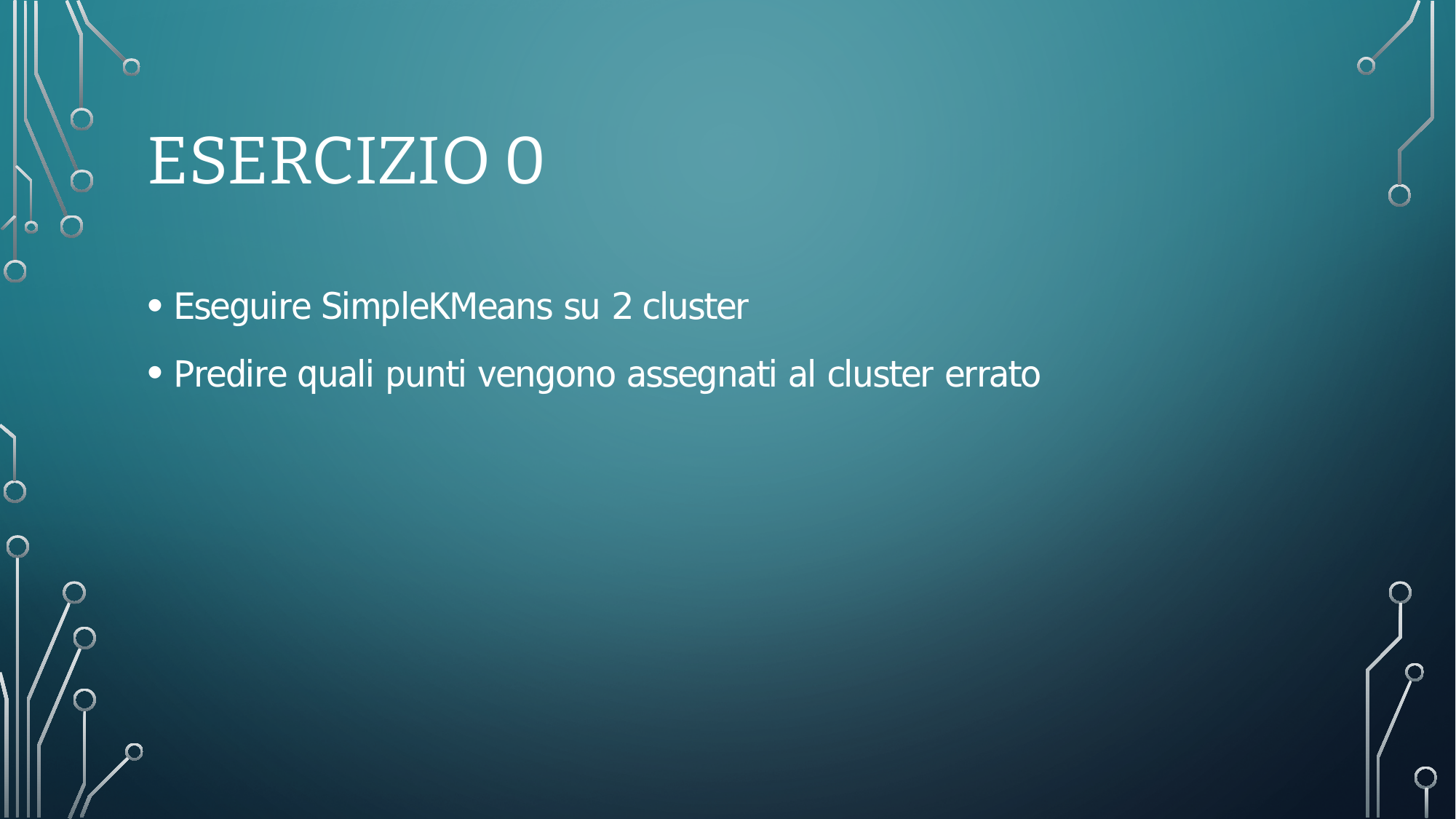

# Esercizio 0
Eseguire SimpleKMeans su 2 cluster
Predire quali punti vengono assegnati al cluster errato